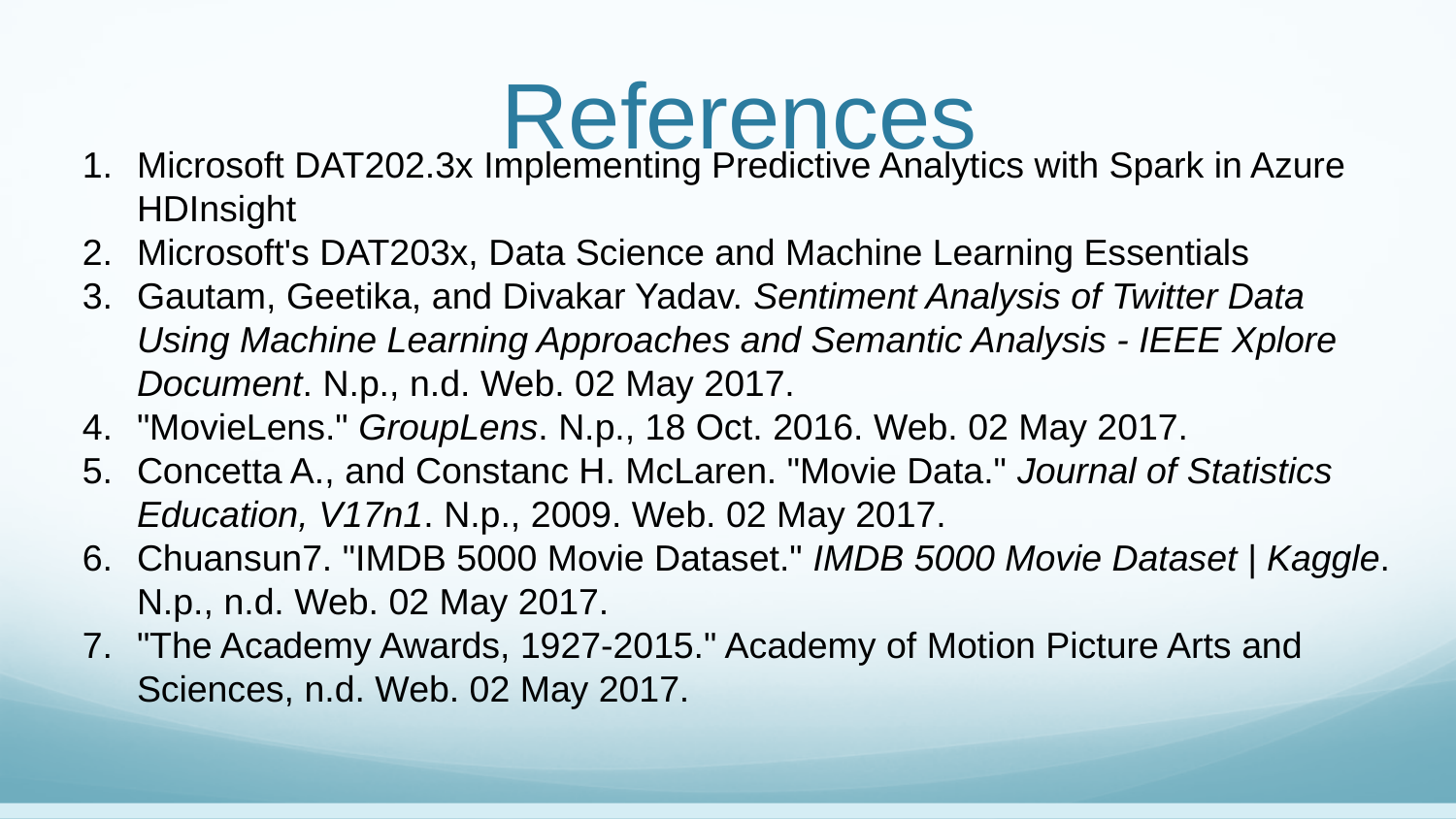

# References
Microsoft DAT202.3x Implementing Predictive Analytics with Spark in Azure HDInsight
Microsoft's DAT203x, Data Science and Machine Learning Essentials
Gautam, Geetika, and Divakar Yadav. Sentiment Analysis of Twitter Data Using Machine Learning Approaches and Semantic Analysis - IEEE Xplore Document. N.p., n.d. Web. 02 May 2017.
"MovieLens." GroupLens. N.p., 18 Oct. 2016. Web. 02 May 2017.
Concetta A., and Constanc H. McLaren. "Movie Data." Journal of Statistics Education, V17n1. N.p., 2009. Web. 02 May 2017.
Chuansun7. "IMDB 5000 Movie Dataset." IMDB 5000 Movie Dataset | Kaggle. N.p., n.d. Web. 02 May 2017.
"The Academy Awards, 1927-2015." Academy of Motion Picture Arts and Sciences, n.d. Web. 02 May 2017.